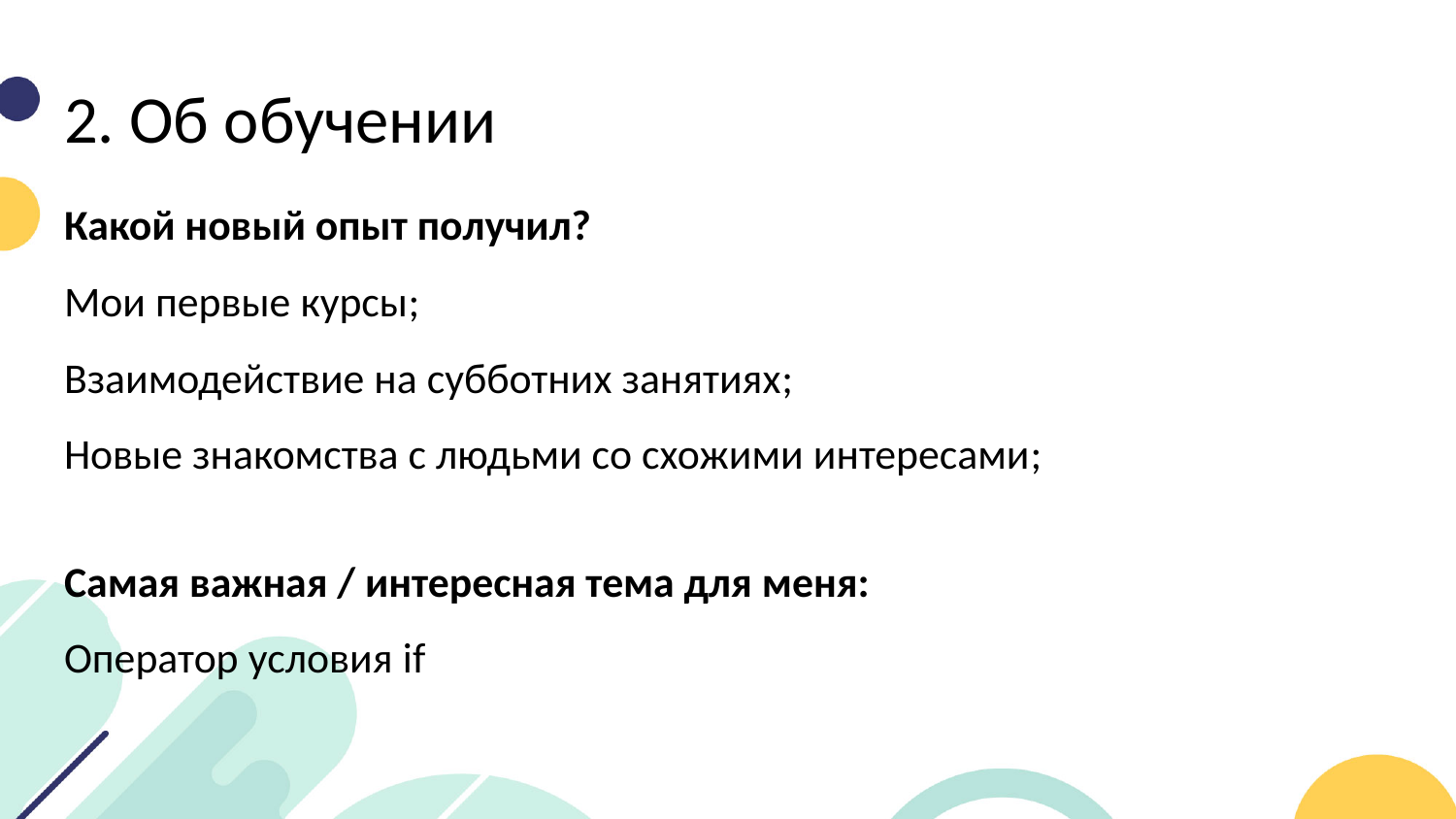

# 2. Об обучении
Какой новый опыт получил?
Мои первые курсы;
Взаимодействие на субботних занятиях;
Новые знакомства с людьми со схожими интересами;

Самая важная / интересная тема для меня:
Оператор условия if